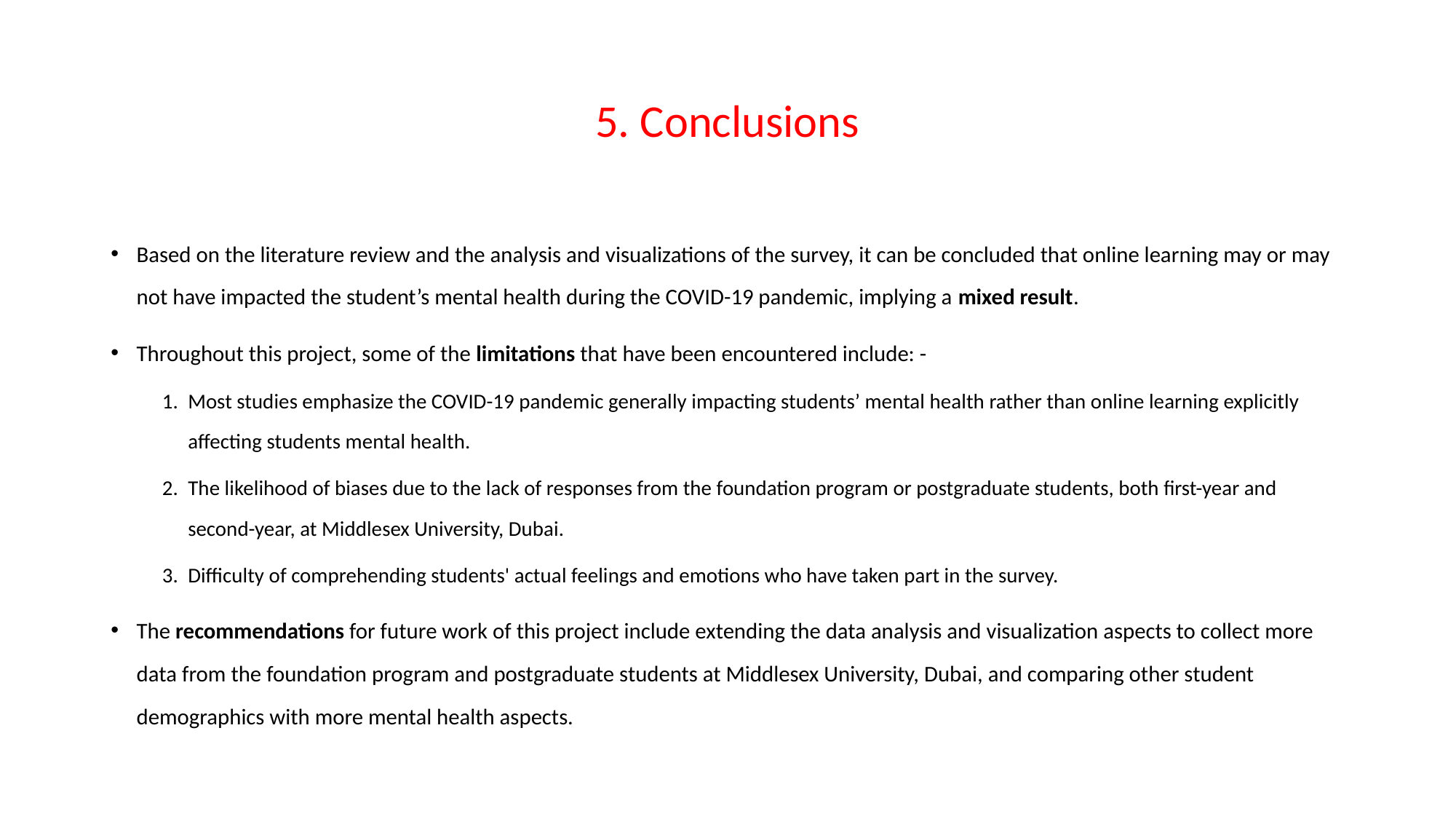

# 5. Conclusions
Based on the literature review and the analysis and visualizations of the survey, it can be concluded that online learning may or may not have impacted the student’s mental health during the COVID-19 pandemic, implying a mixed result.
Throughout this project, some of the limitations that have been encountered include: -
Most studies emphasize the COVID-19 pandemic generally impacting students’ mental health rather than online learning explicitly affecting students mental health.
The likelihood of biases due to the lack of responses from the foundation program or postgraduate students, both first-year and second-year, at Middlesex University, Dubai.
Difficulty of comprehending students' actual feelings and emotions who have taken part in the survey.
The recommendations for future work of this project include extending the data analysis and visualization aspects to collect more data from the foundation program and postgraduate students at Middlesex University, Dubai, and comparing other student demographics with more mental health aspects.